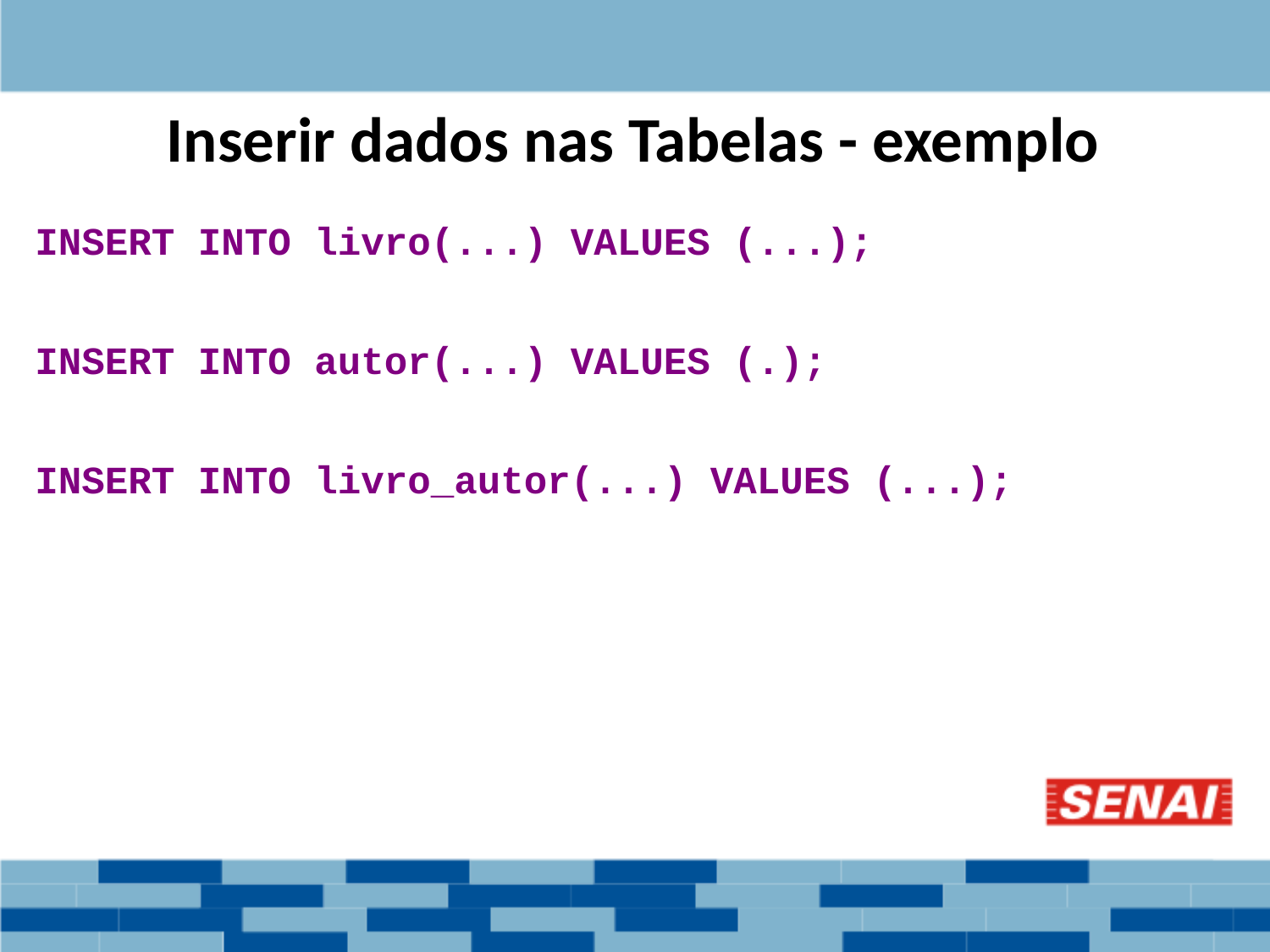

Inserir dados nas Tabelas - exemplo

INSERT INTO livro(...) VALUES (...);

INSERT INTO autor(...) VALUES (.);

INSERT INTO livro_autor(...) VALUES (...);